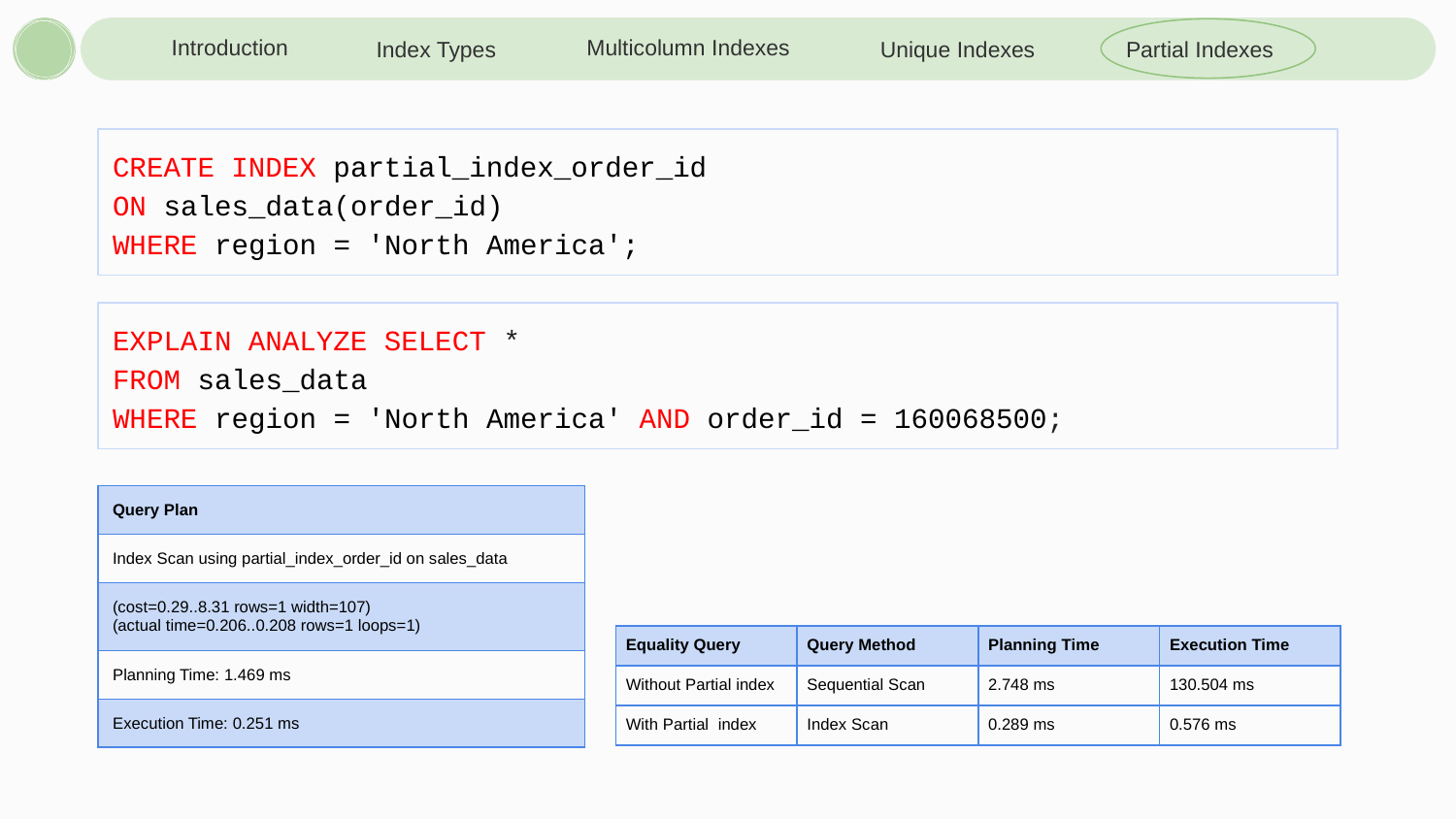

Introduction
Multicolumn Indexes
Index Types
Unique Indexes
Partial Indexes
CREATE INDEX partial_index_order_id
ON sales_data(order_id)
WHERE region = 'North America';
EXPLAIN ANALYZE SELECT *
FROM sales_data
WHERE region = 'North America' AND order_id = 160068500;
| Query Plan |
| --- |
| Index Scan using partial\_index\_order\_id on sales\_data |
| (cost=0.29..8.31 rows=1 width=107) (actual time=0.206..0.208 rows=1 loops=1) |
| Planning Time: 1.469 ms |
| Execution Time: 0.251 ms |
| Equality Query | Query Method | Planning Time | Execution Time |
| --- | --- | --- | --- |
| Without Partial index | Sequential Scan | 2.748 ms | 130.504 ms |
| With Partial index | Index Scan | 0.289 ms | 0.576 ms |